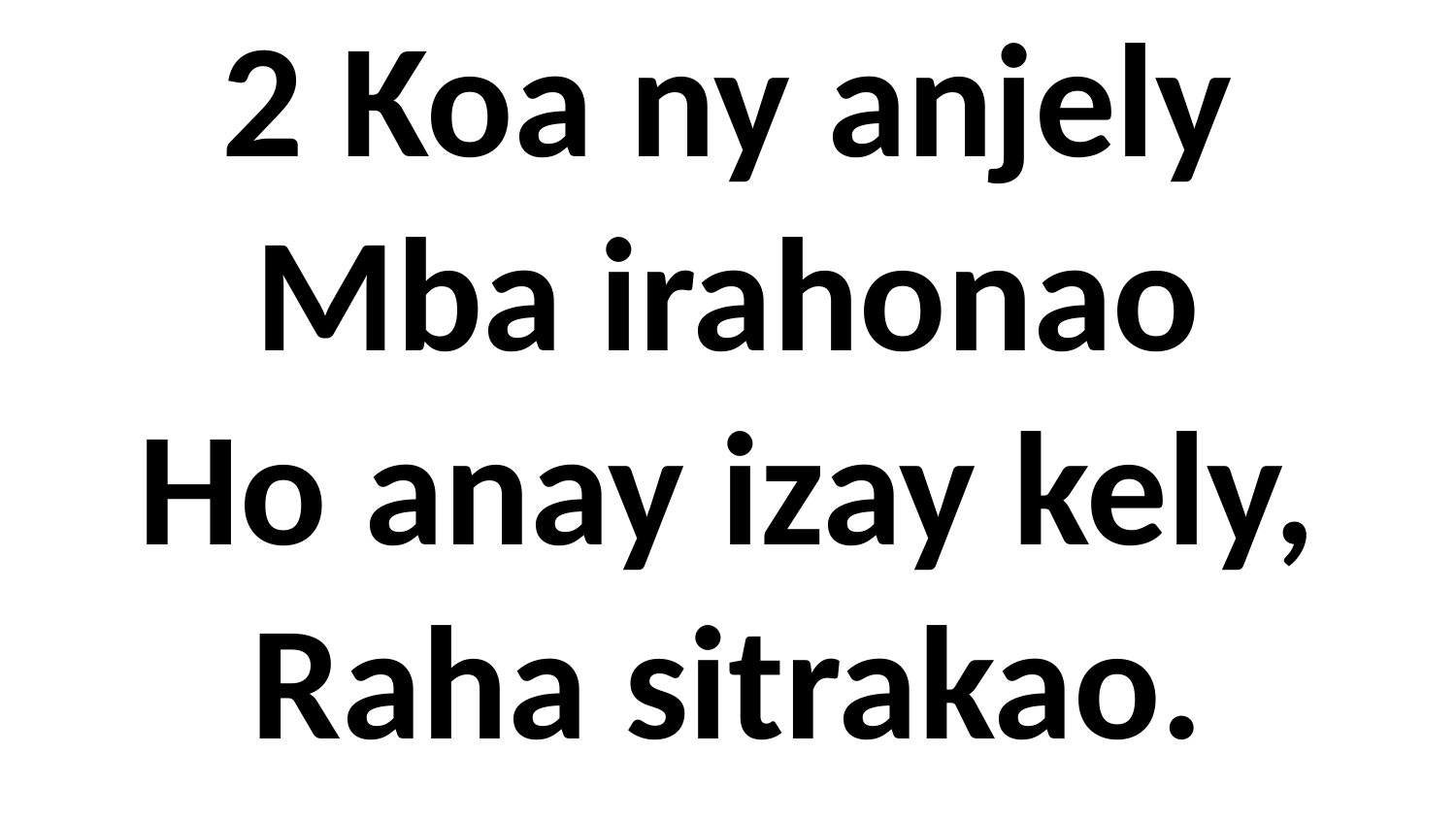

# 2 Koa ny anjely Mba irahonao Ho anay izay kely, Raha sitrakao.